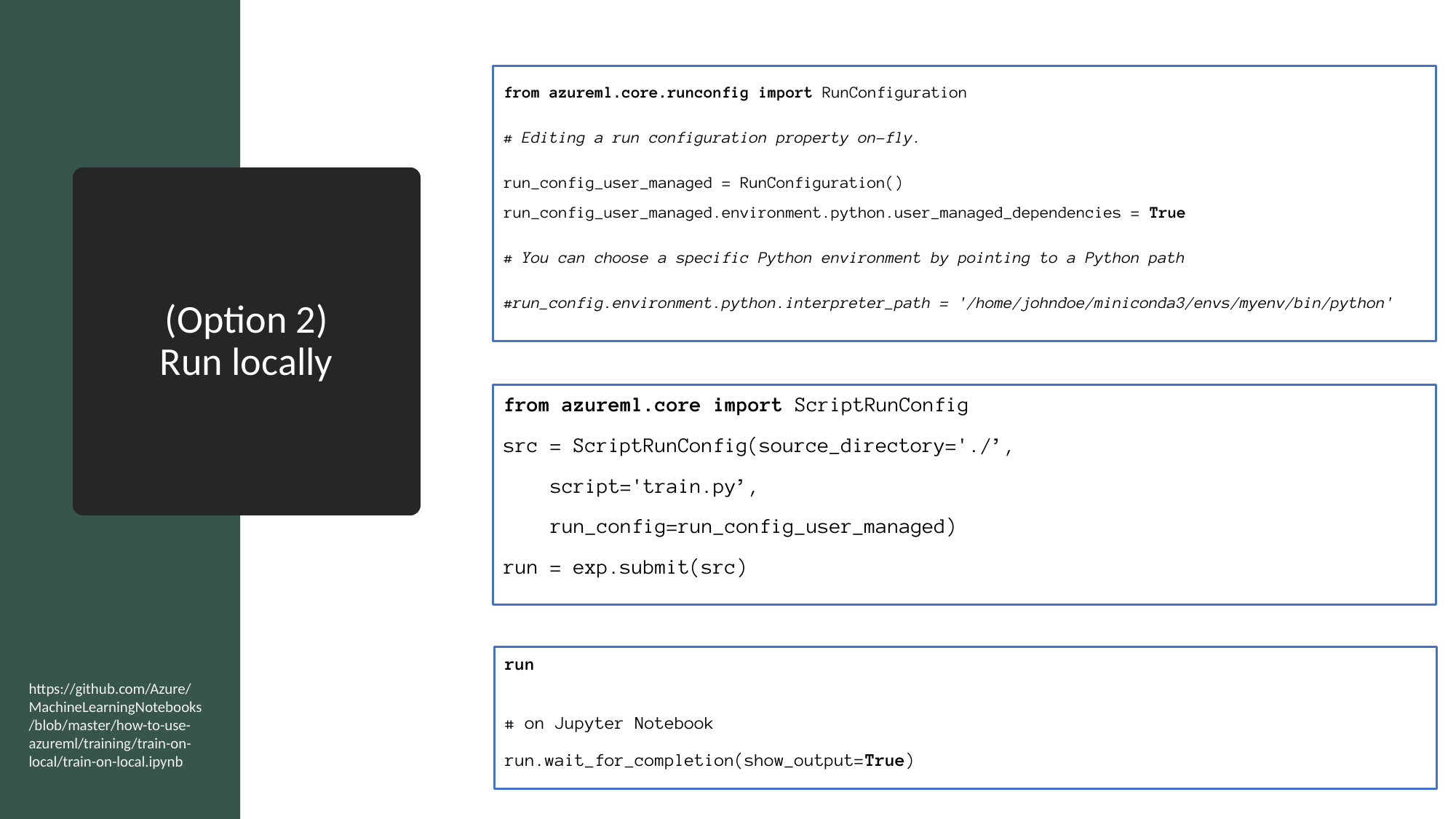

from azureml.core.runconfig import RunConfiguration
# Editing a run configuration property on-fly.
run_config_user_managed = RunConfiguration() run_config_user_managed.environment.python.user_managed_dependencies = True
# You can choose a specific Python environment by pointing to a Python path
#run_config.environment.python.interpreter_path = '/home/johndoe/miniconda3/envs/myenv/bin/python'
# (Option 2) Run locally
from azureml.core import ScriptRunConfig
src = ScriptRunConfig(source_directory='./’,
    script='train.py’,
    run_config=run_config_user_managed)
run = exp.submit(src)
run
# on Jupyter Notebook
run.wait_for_completion(show_output=True)

https://github.com/Azure/MachineLearningNotebooks/blob/master/how-to-use-azureml/training/train-on-local/train-on-local.ipynb